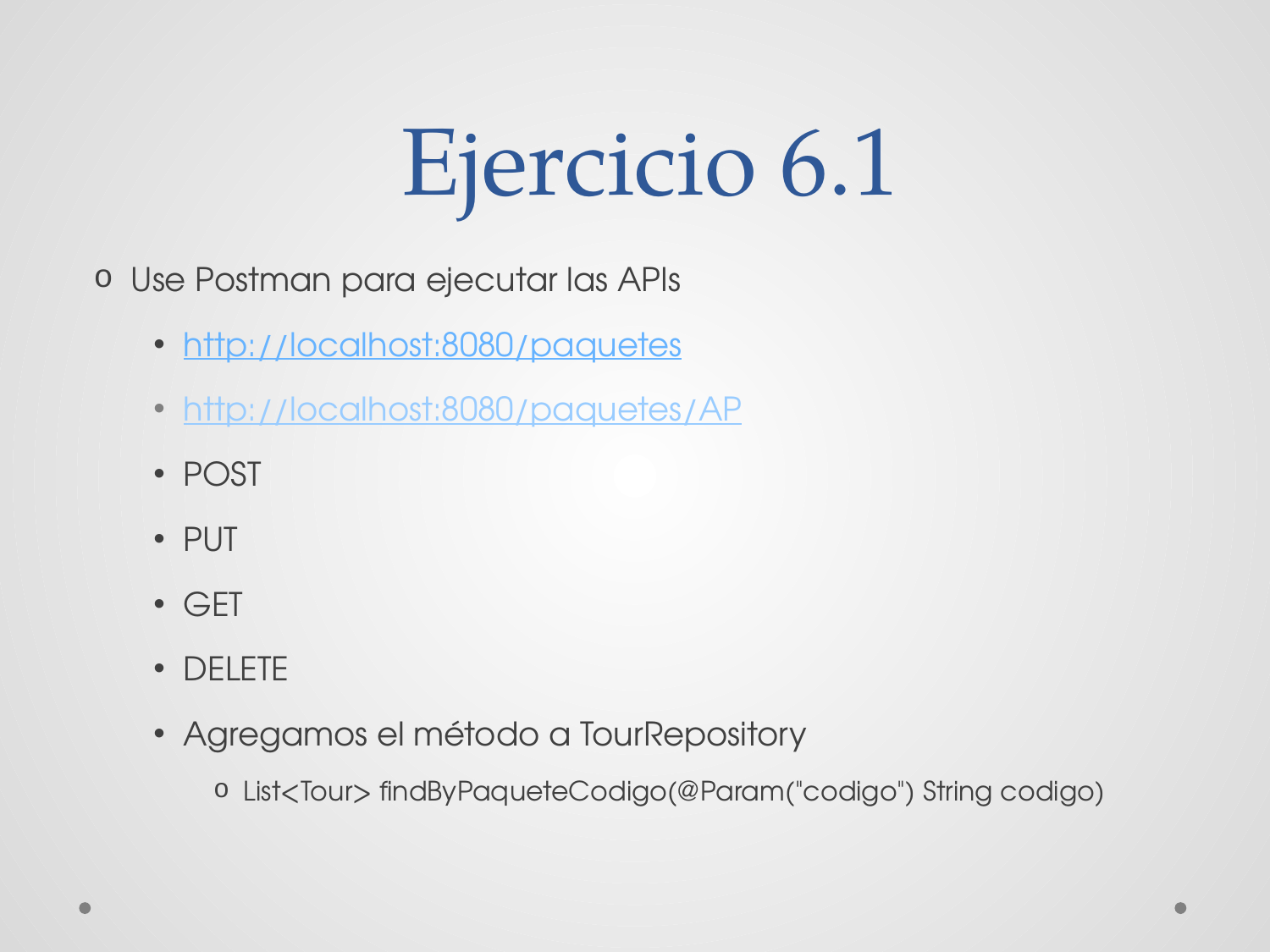

# Ejercicio 6.1
Use Postman para ejecutar las APIs
http://localhost:8080/paquetes
http://localhost:8080/paquetes/AP
POST
PUT
GET
DELETE
Agregamos el método a TourRepository
List<Tour> findByPaqueteCodigo(@Param("codigo") String codigo)